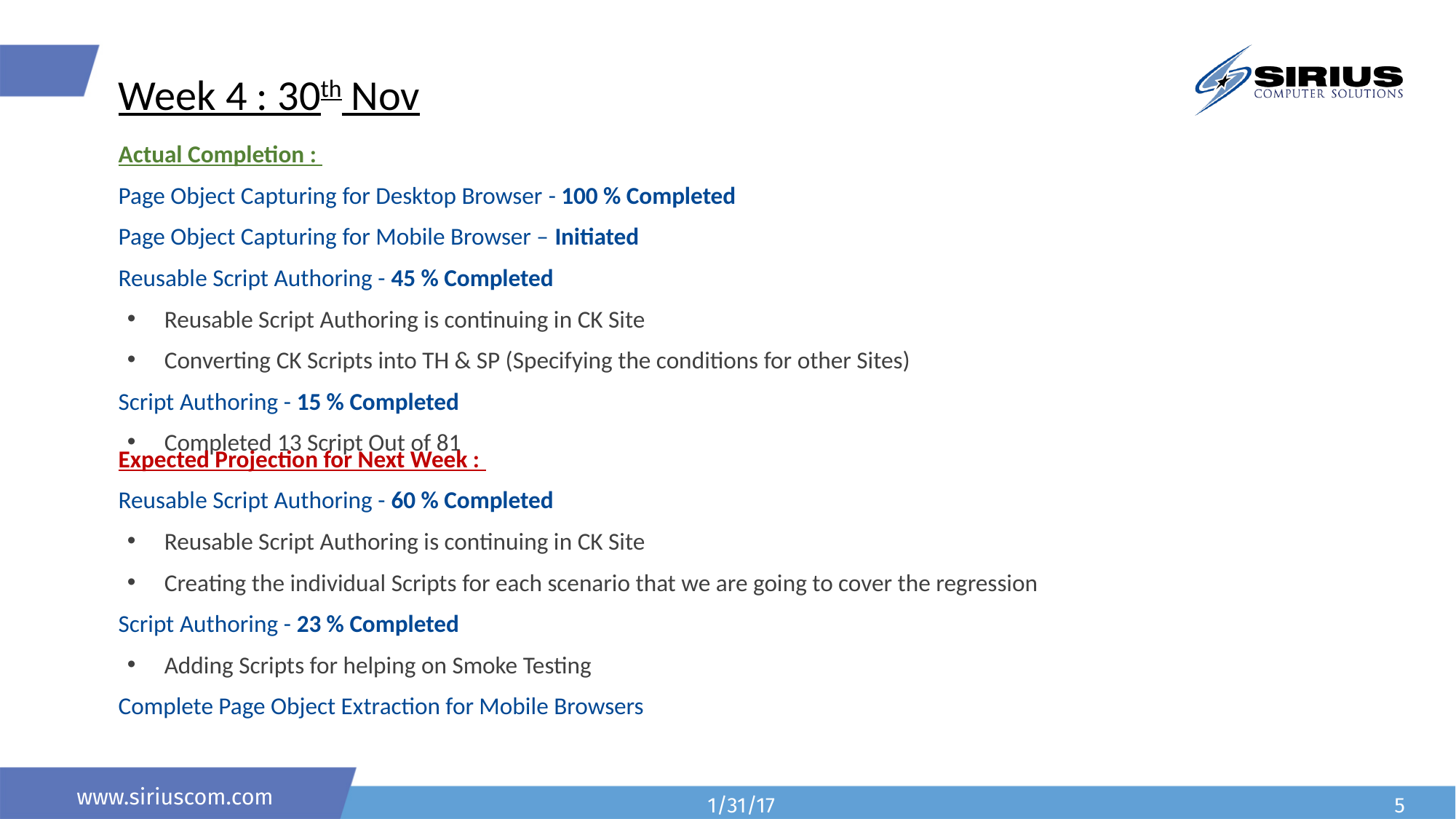

# Week 4 : 30th Nov
Actual Completion :
Page Object Capturing for Desktop Browser - 100 % Completed
Page Object Capturing for Mobile Browser – Initiated
Reusable Script Authoring - 45 % Completed
Reusable Script Authoring is continuing in CK Site
Converting CK Scripts into TH & SP (Specifying the conditions for other Sites)
Script Authoring - 15 % Completed
Completed 13 Script Out of 81

Expected Projection for Next Week :
Reusable Script Authoring - 60 % Completed
Reusable Script Authoring is continuing in CK Site
Creating the individual Scripts for each scenario that we are going to cover the regression
Script Authoring - 23 % Completed
Adding Scripts for helping on Smoke Testing
Complete Page Object Extraction for Mobile Browsers